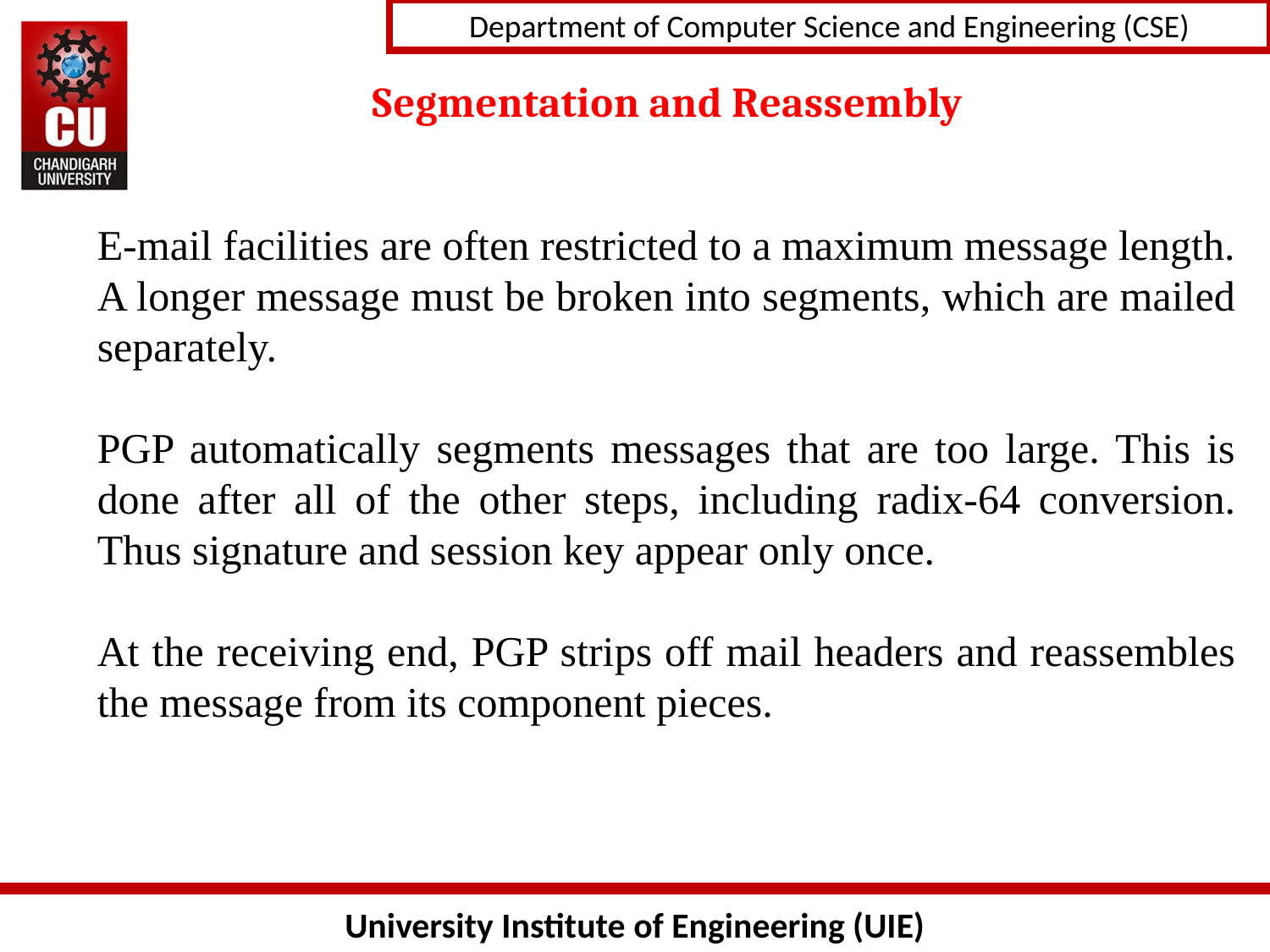

# Segmentation and Reassembly
E-mail facilities are often restricted to a maximum message length. A longer message must be broken into segments, which are mailed separately.

PGP automatically segments messages that are too large. This is done after all of the other steps, including radix-64 conversion. Thus signature and session key appear only once.

At the receiving end, PGP strips off mail headers and reassembles the message from its component pieces.